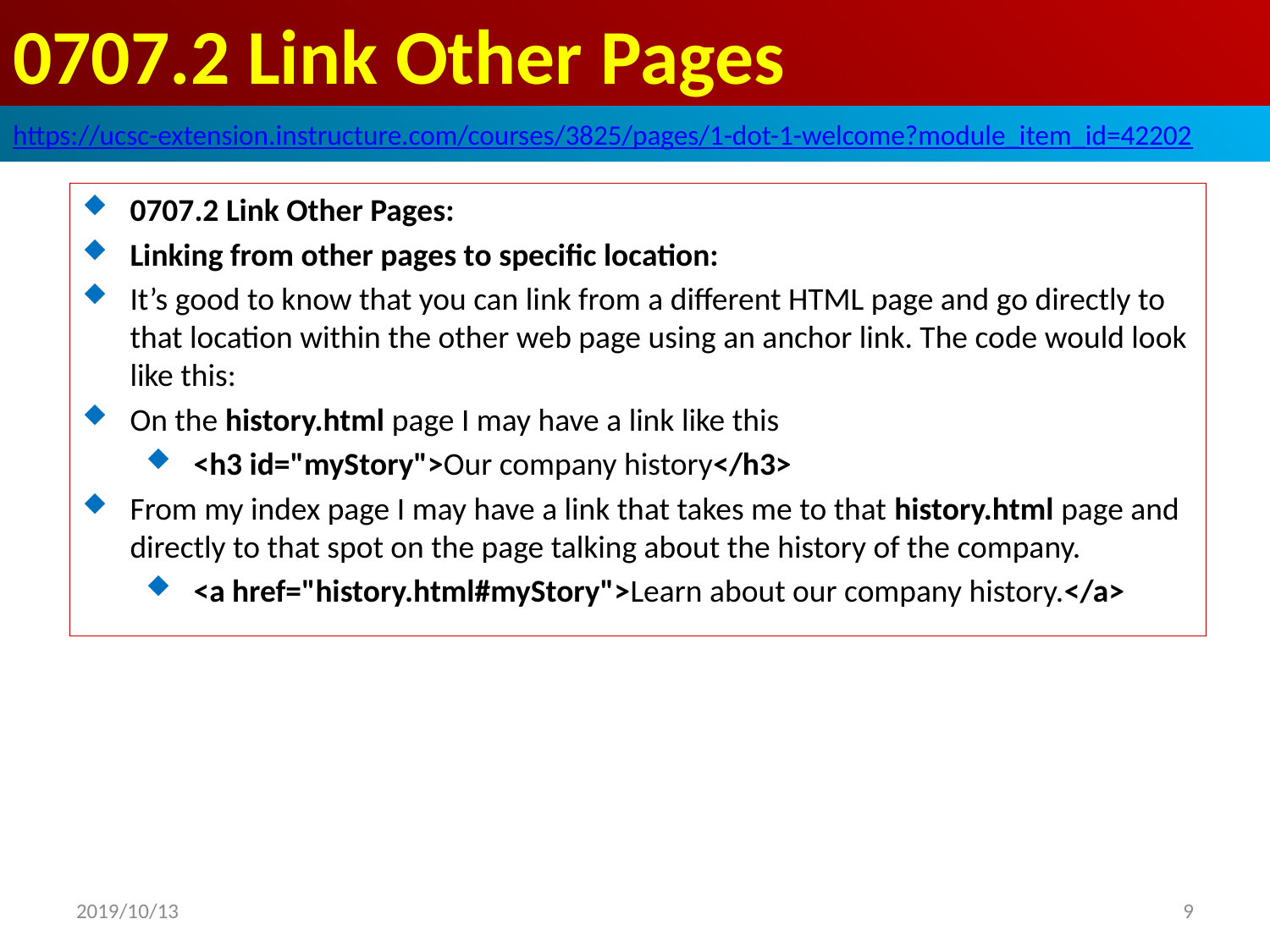

# 0707.2 Link Other Pages

https://ucsc-extension.instructure.com/courses/3825/pages/1-dot-1-welcome?module_item_id=42202
0707.2 Link Other Pages:
Linking from other pages to specific location:
It’s good to know that you can link from a different HTML page and go directly to that location within the other web page using an anchor link. The code would look like this:
On the history.html page I may have a link like this
<h3 id="myStory">Our company history</h3>
From my index page I may have a link that takes me to that history.html page and directly to that spot on the page talking about the history of the company.
<a href="history.html#myStory">Learn about our company history.</a>
2019/10/13
9